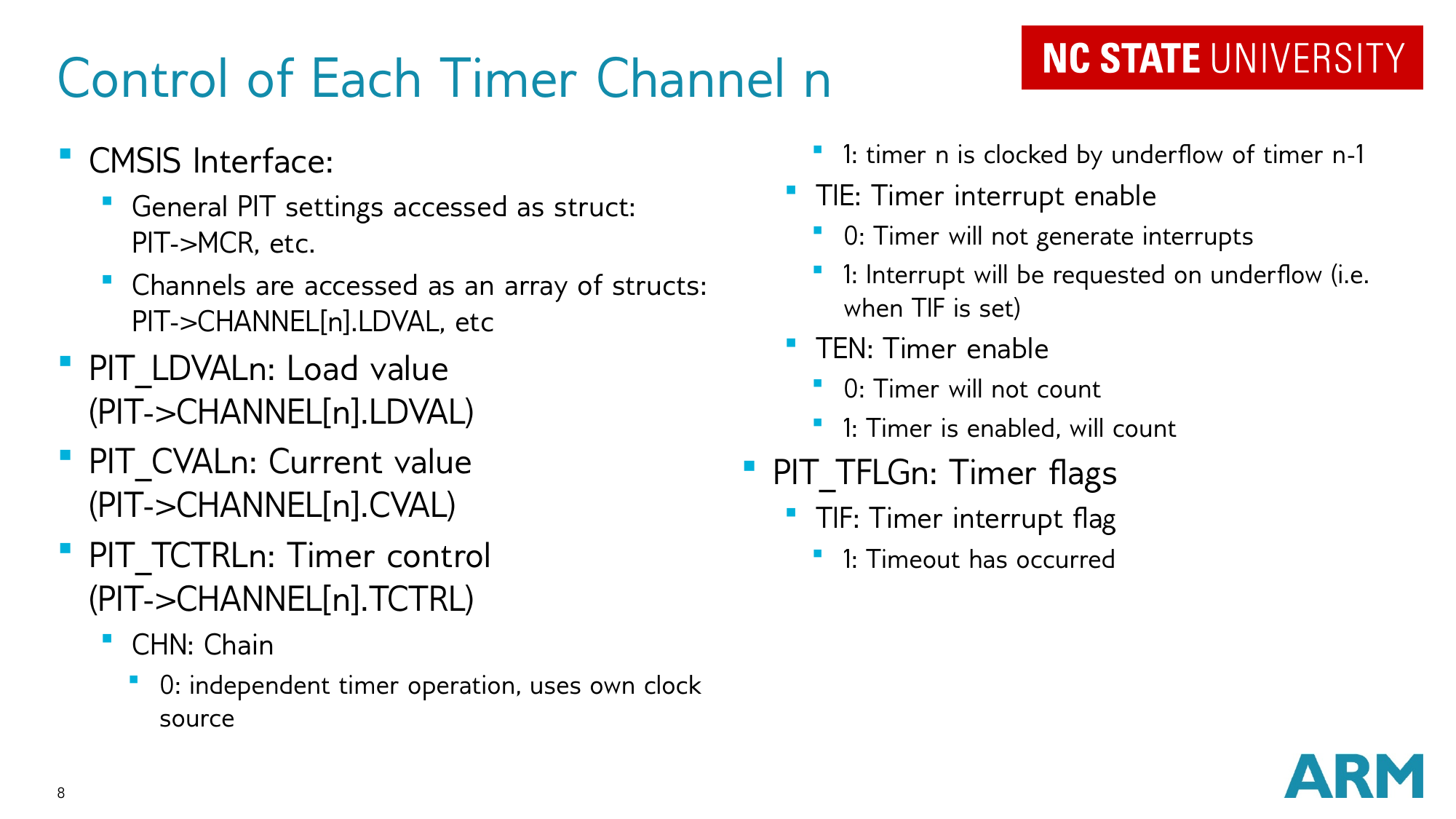

# Control of Each Timer Channel n
CMSIS Interface:
General PIT settings accessed as struct:
PIT->MCR, etc.
Channels are accessed as an array of structs:
PIT->CHANNEL[n].LDVAL, etc
PIT_LDVALn: Load value
(PIT->CHANNEL[n].LDVAL)
PIT_CVALn: Current value
(PIT->CHANNEL[n].CVAL)
PIT_TCTRLn: Timer control
(PIT->CHANNEL[n].TCTRL)
CHN: Chain
0: independent timer operation, uses own clock source
1: timer n is clocked by underflow of timer n-1
TIE: Timer interrupt enable
0: Timer will not generate interrupts
1: Interrupt will be requested on underflow (i.e. when TIF is set)
TEN: Timer enable
0: Timer will not count
1: Timer is enabled, will count
PIT_TFLGn: Timer flags
TIF: Timer interrupt flag
1: Timeout has occurred